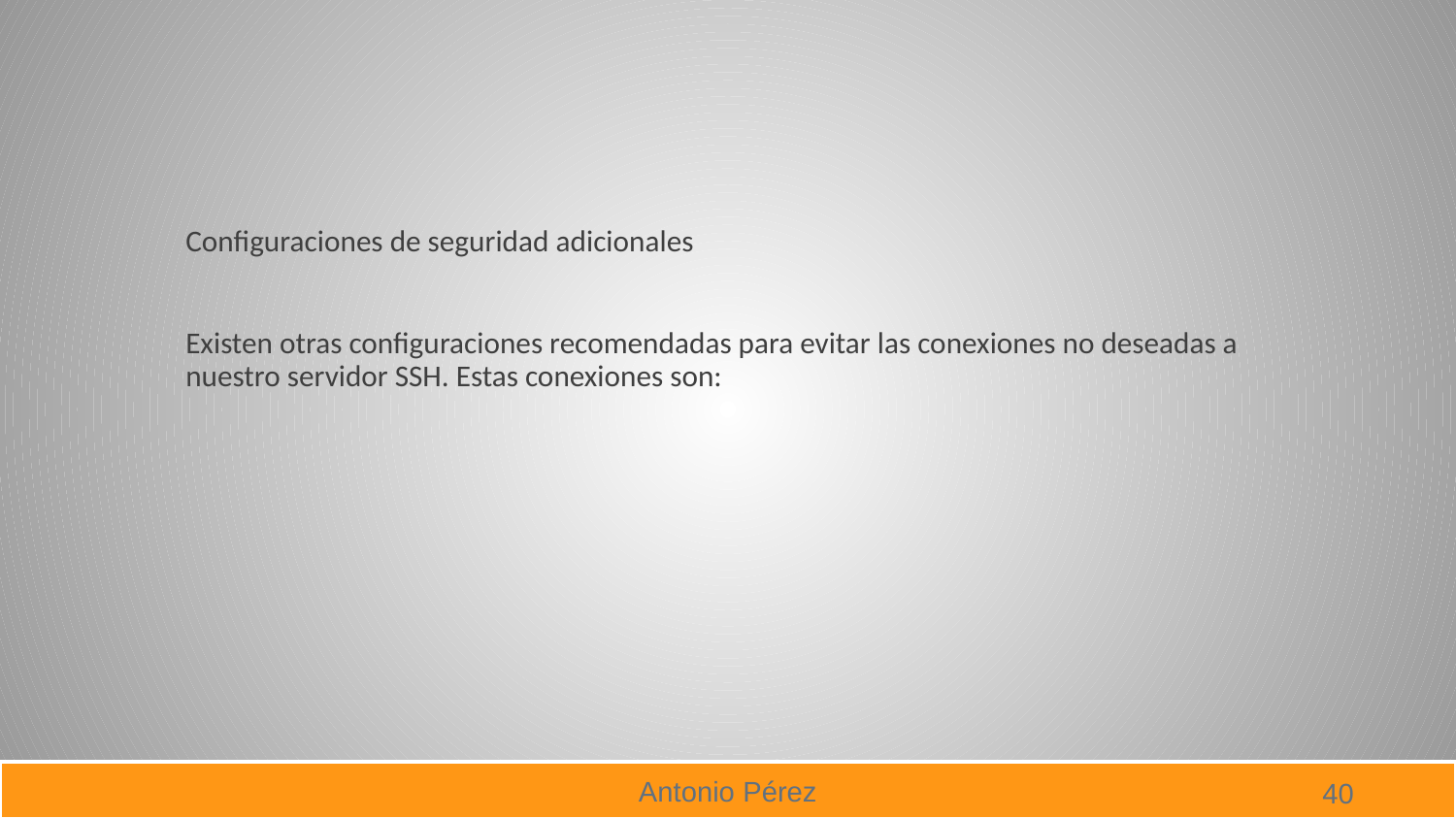

#
Configuraciones de seguridad adicionales

Existen otras configuraciones recomendadas para evitar las conexiones no deseadas a nuestro servidor SSH. Estas conexiones son: